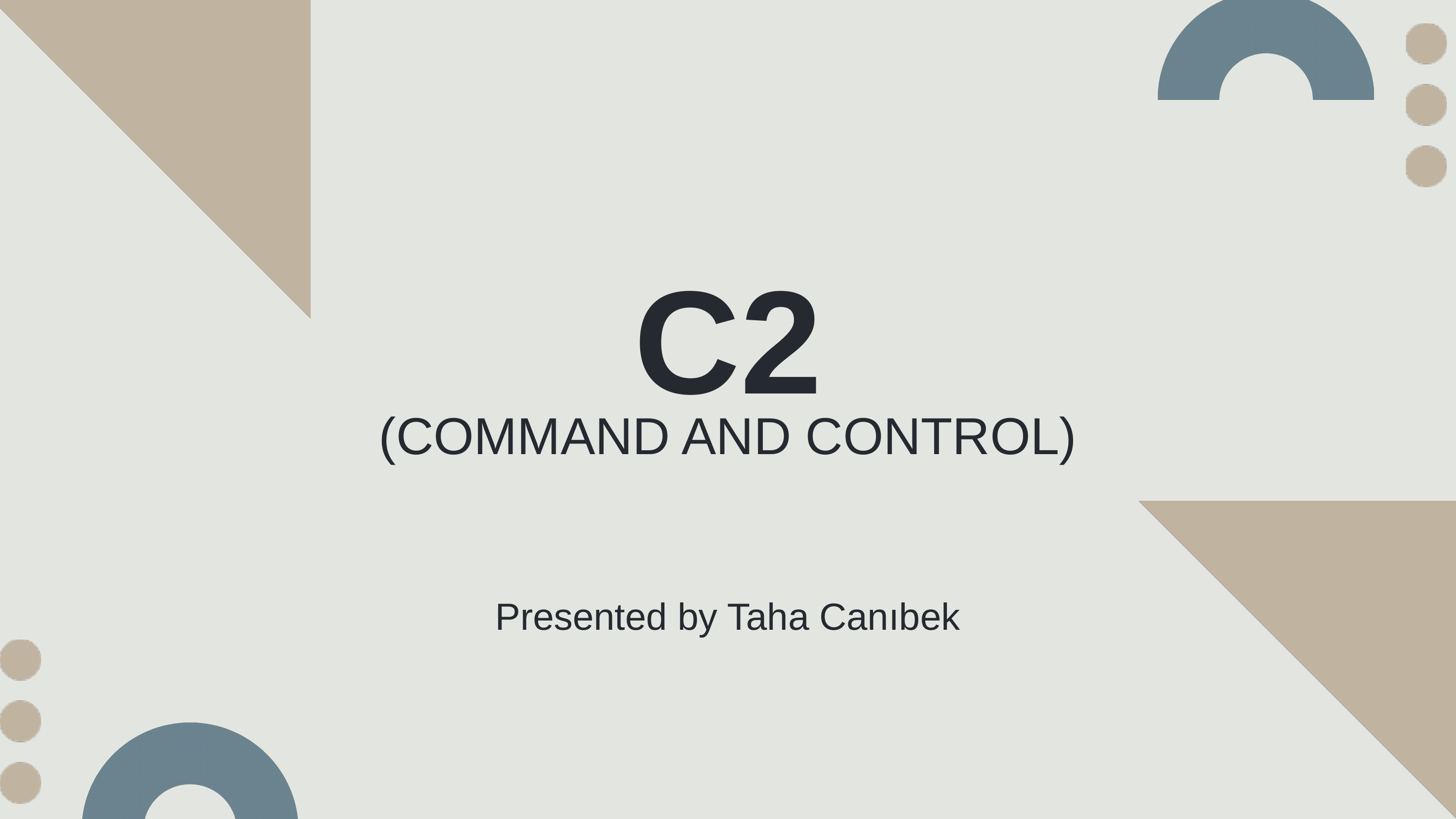

C2
(COMMAND AND CONTROL)

Presented by Taha Canıbek